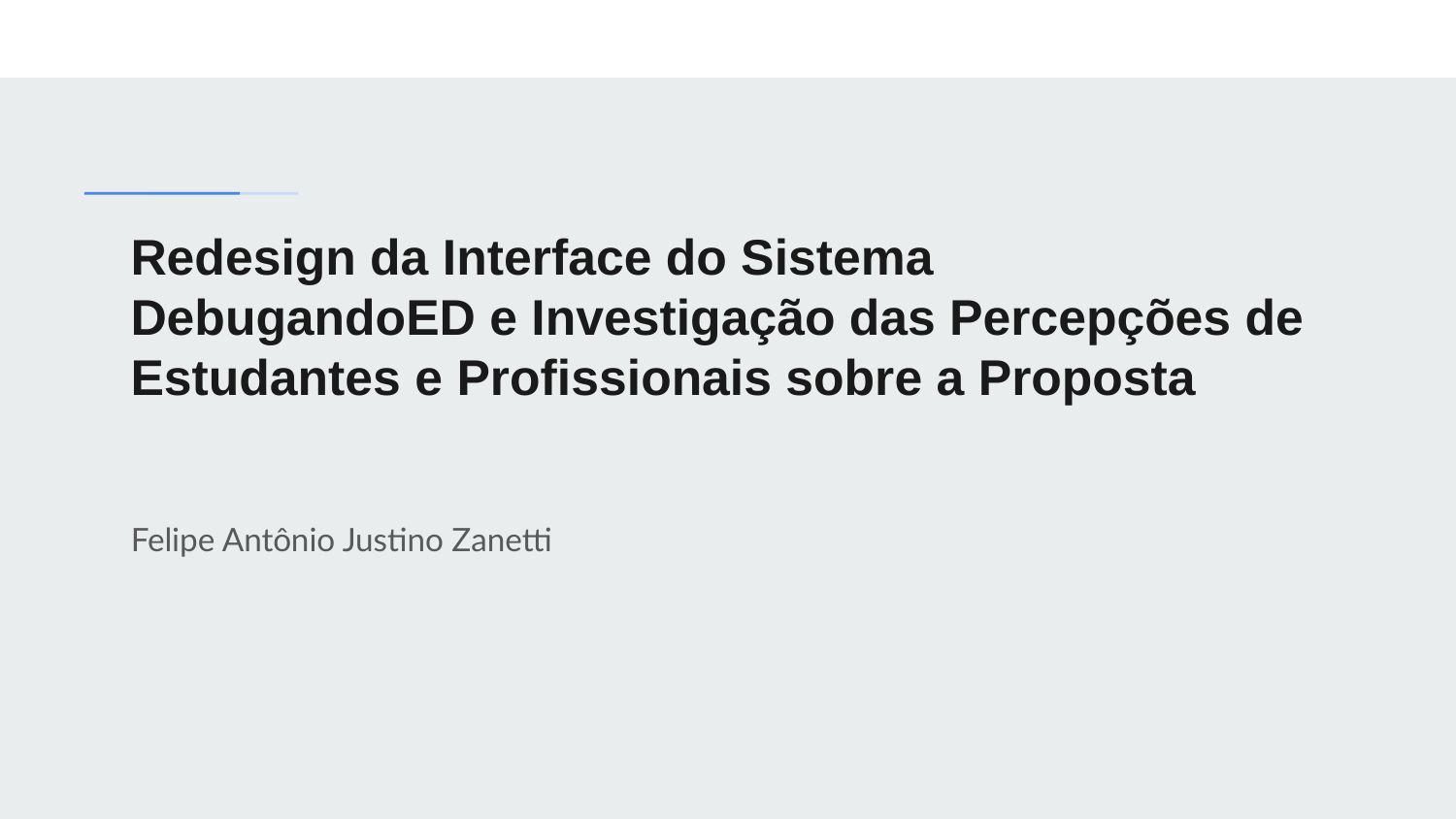

# Redesign da Interface do Sistema
DebugandoED e Investigação das Percepções de
Estudantes e Profissionais sobre a Proposta

Felipe Antônio Justino Zanetti